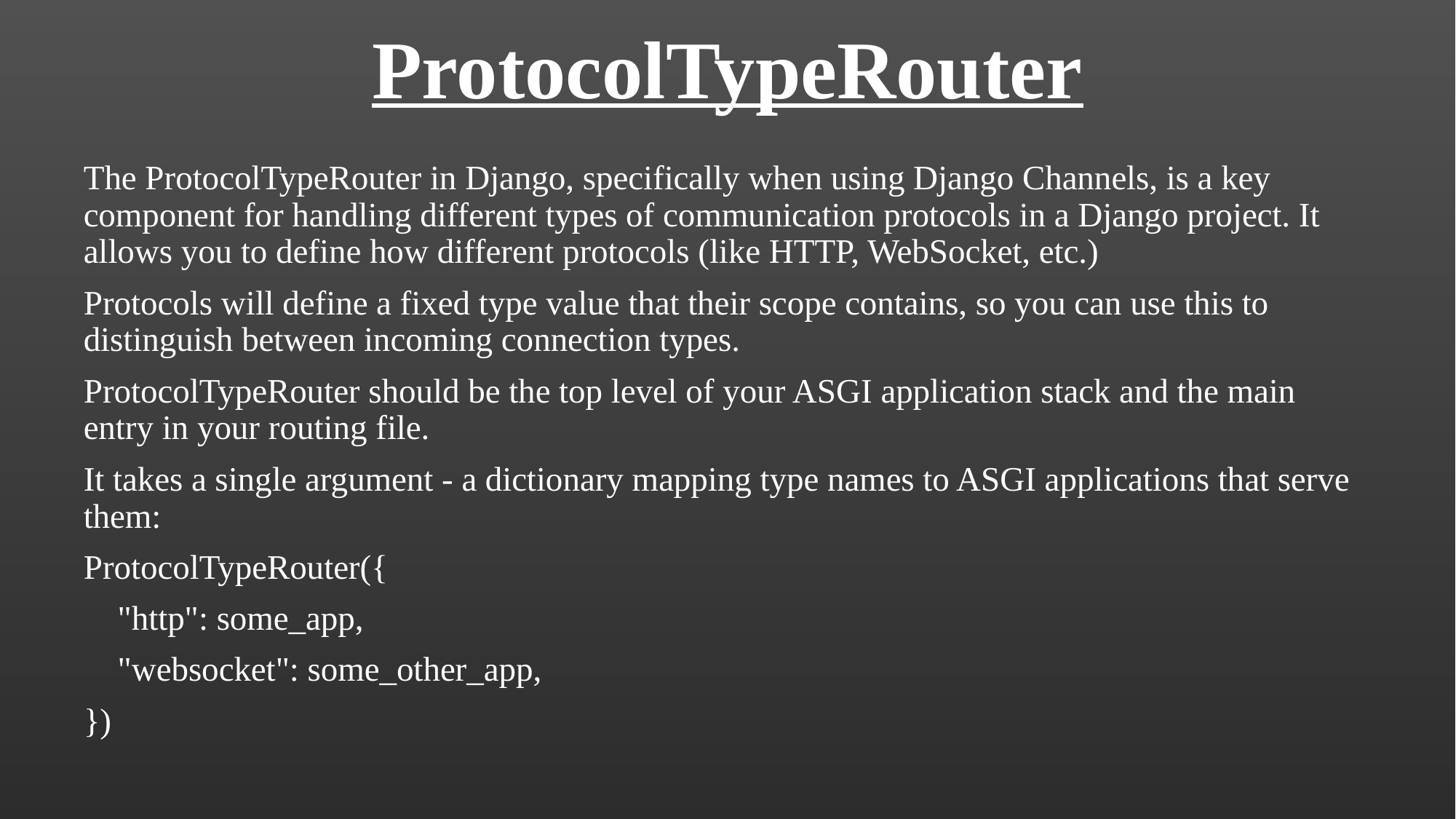

# ProtocolTypeRouter
The ProtocolTypeRouter in Django, specifically when using Django Channels, is a key component for handling different types of communication protocols in a Django project. It allows you to define how different protocols (like HTTP, WebSocket, etc.)
Protocols will define a fixed type value that their scope contains, so you can use this to distinguish between incoming connection types.
ProtocolTypeRouter should be the top level of your ASGI application stack and the main entry in your routing file.
It takes a single argument - a dictionary mapping type names to ASGI applications that serve them:
ProtocolTypeRouter({
    "http": some_app,
    "websocket": some_other_app,
})